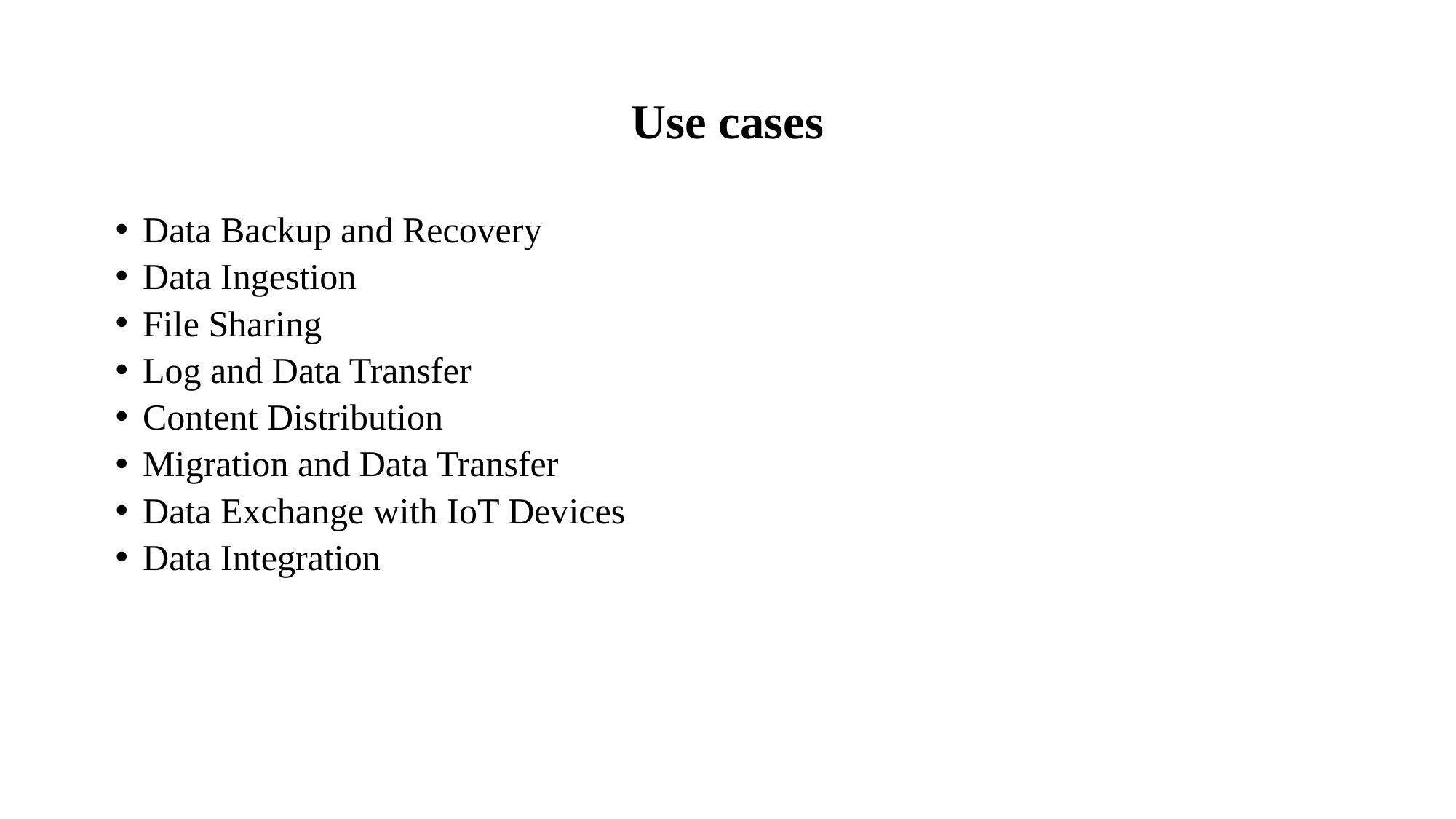

# Use cases

Data Backup and Recovery
Data Ingestion
File Sharing
Log and Data Transfer
Content Distribution
Migration and Data Transfer
Data Exchange with IoT Devices
Data Integration